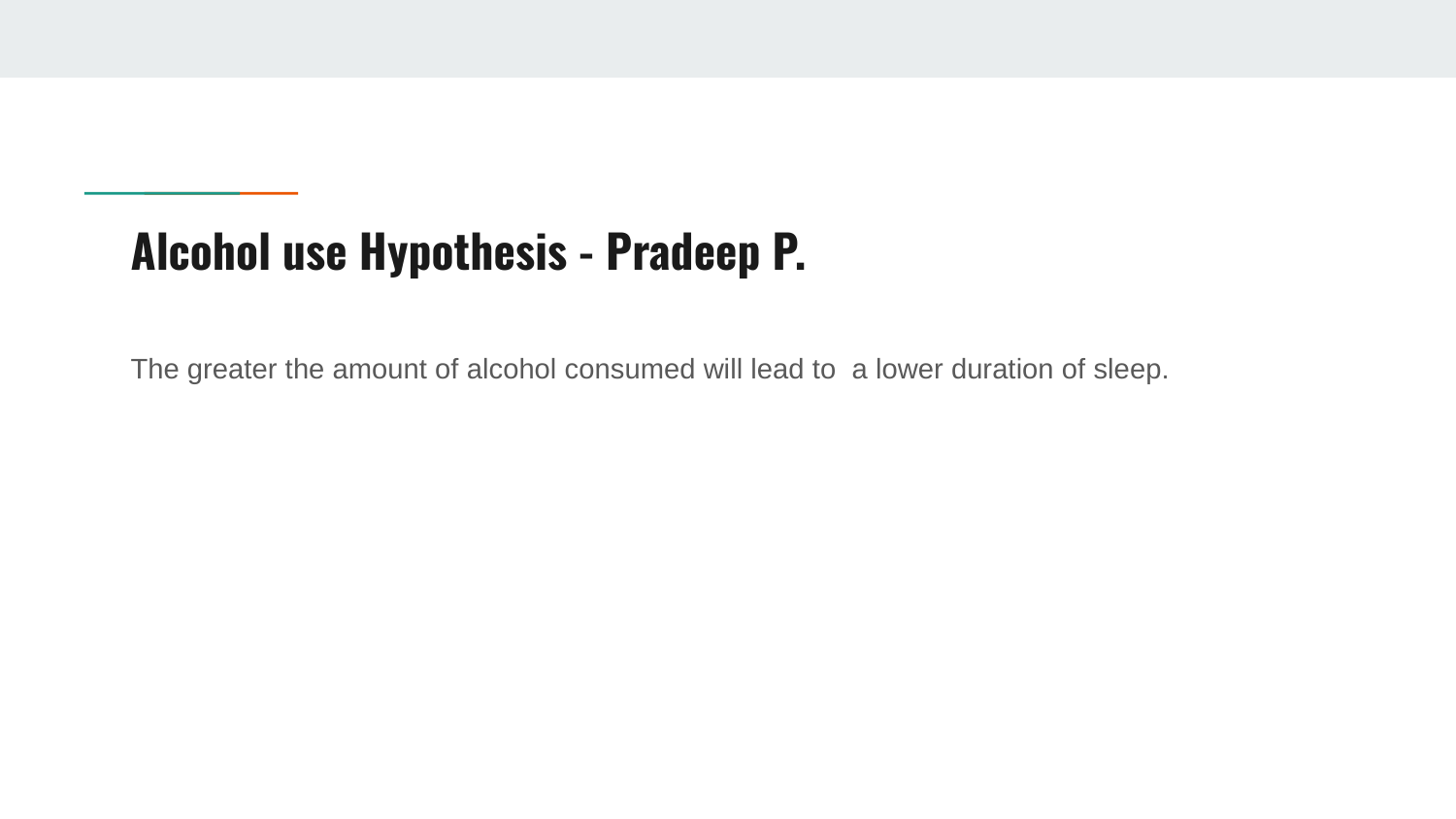

# Alcohol use Hypothesis - Pradeep P.
The greater the amount of alcohol consumed will lead to  a lower duration of sleep.